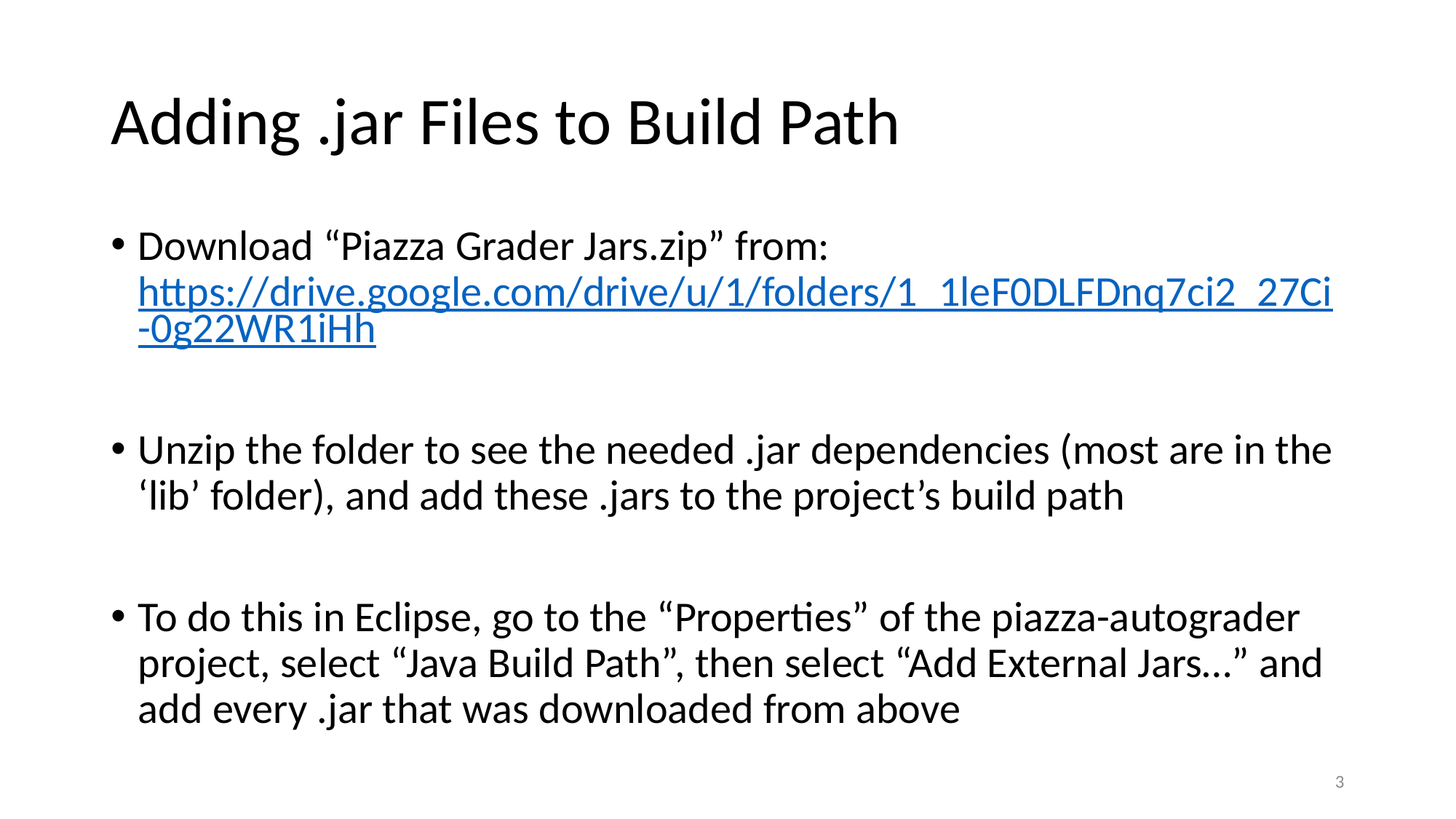

# Adding .jar Files to Build Path
Download “Piazza Grader Jars.zip” from:
https://drive.google.com/drive/u/1/folders/1_1leF0DLFDnq7ci2_27Ci-0g22WR1iHh

Unzip the folder to see the needed .jar dependencies (most are in the ‘lib’ folder), and add these .jars to the project’s build path

To do this in Eclipse, go to the “Properties” of the piazza-autograder project, select “Java Build Path”, then select “Add External Jars…” and add every .jar that was downloaded from above
3